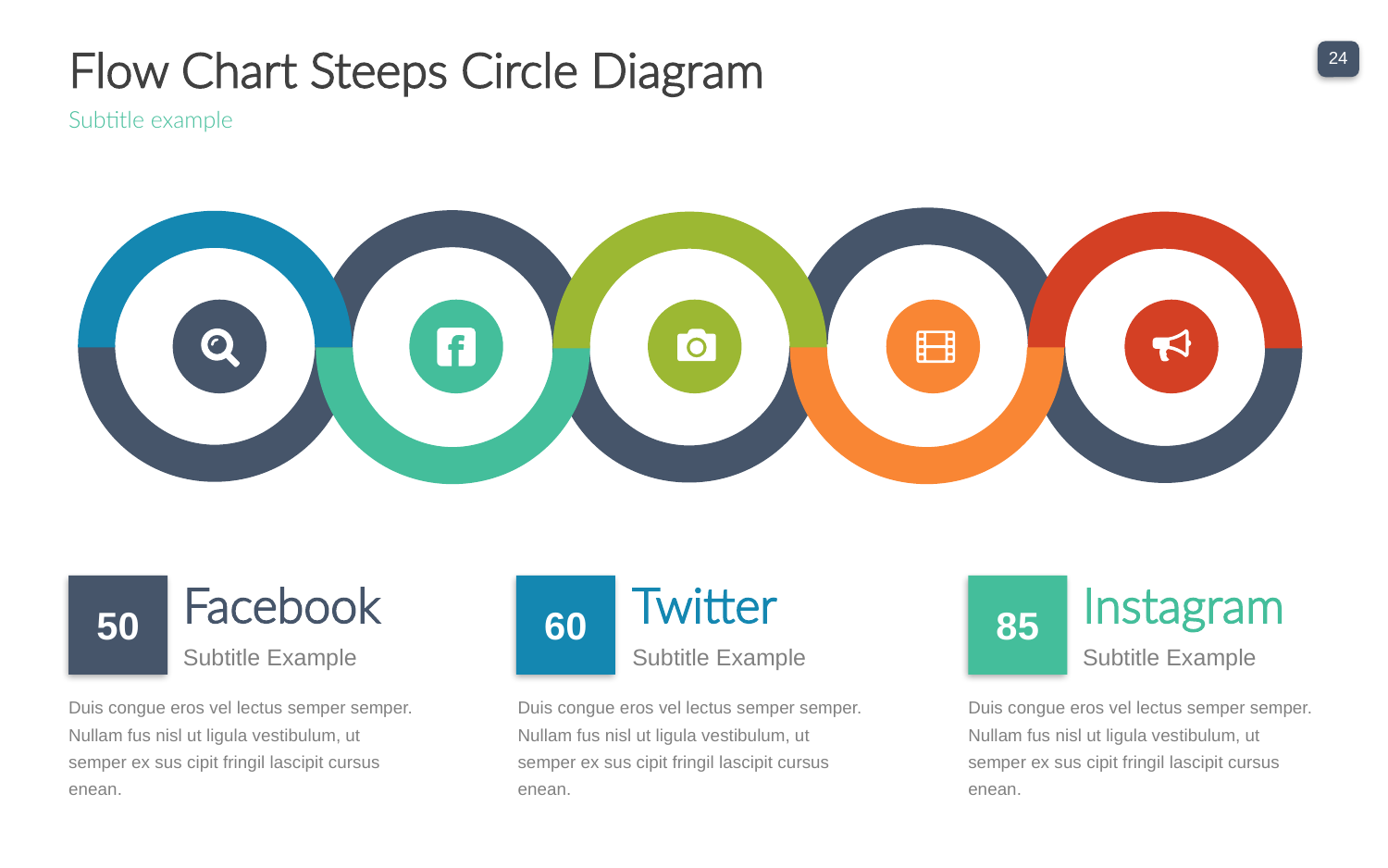

Flow Chart Steeps Circle Diagram
Subtitle example

Facebook
Twitter
Instagram
50
60
85
Subtitle Example
Subtitle Example
Subtitle Example
Duis congue eros vel lectus semper semper. Nullam fus nisl ut ligula vestibulum, ut semper ex sus cipit fringil lascipit cursus enean.
Duis congue eros vel lectus semper semper. Nullam fus nisl ut ligula vestibulum, ut semper ex sus cipit fringil lascipit cursus enean.
Duis congue eros vel lectus semper semper. Nullam fus nisl ut ligula vestibulum, ut semper ex sus cipit fringil lascipit cursus enean.